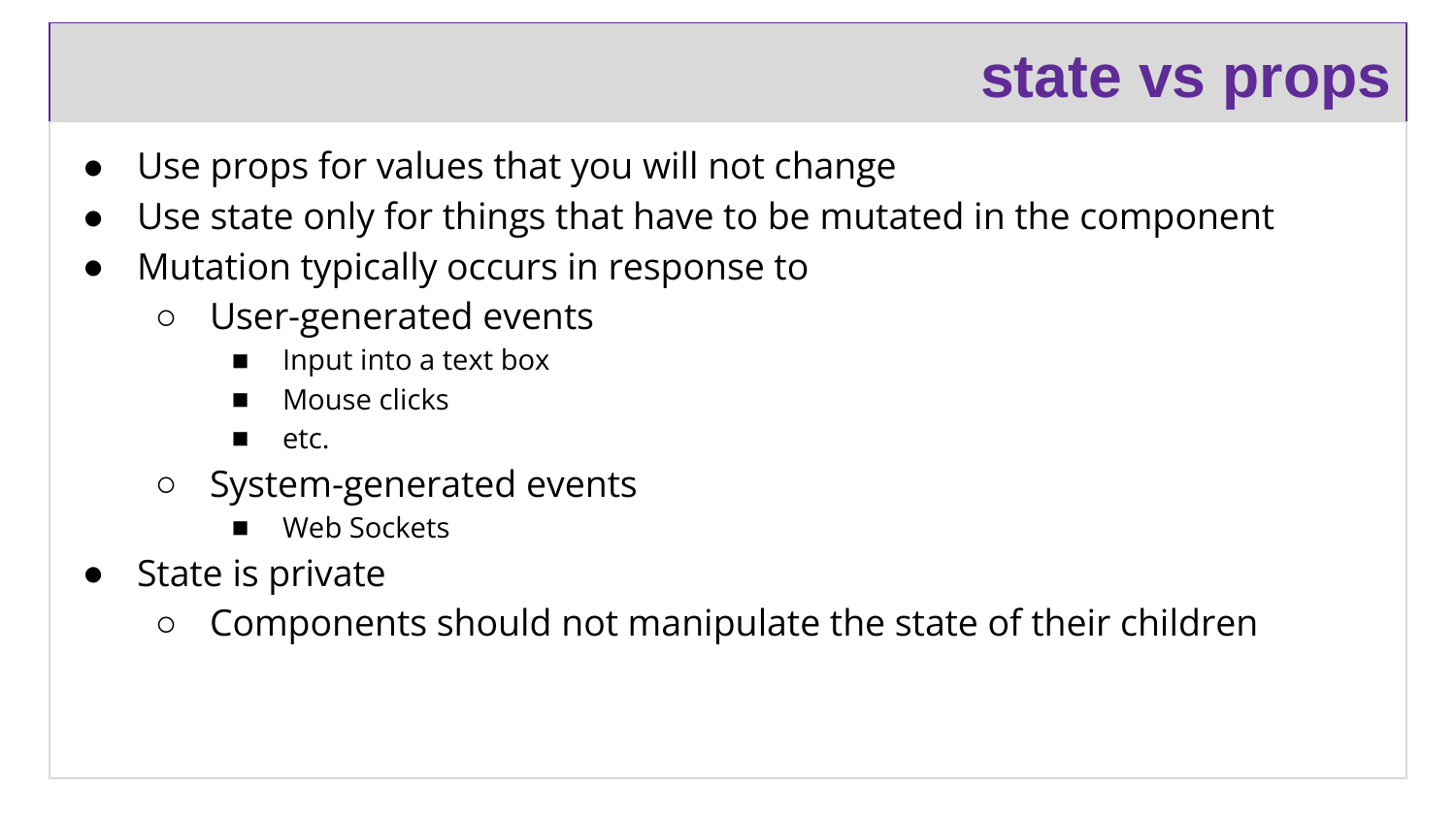

# state vs props
Use props for values that you will not change
Use state only for things that have to be mutated in the component
Mutation typically occurs in response to
User-generated events
Input into a text box
Mouse clicks
etc.
System-generated events
Web Sockets
State is private
Components should not manipulate the state of their children